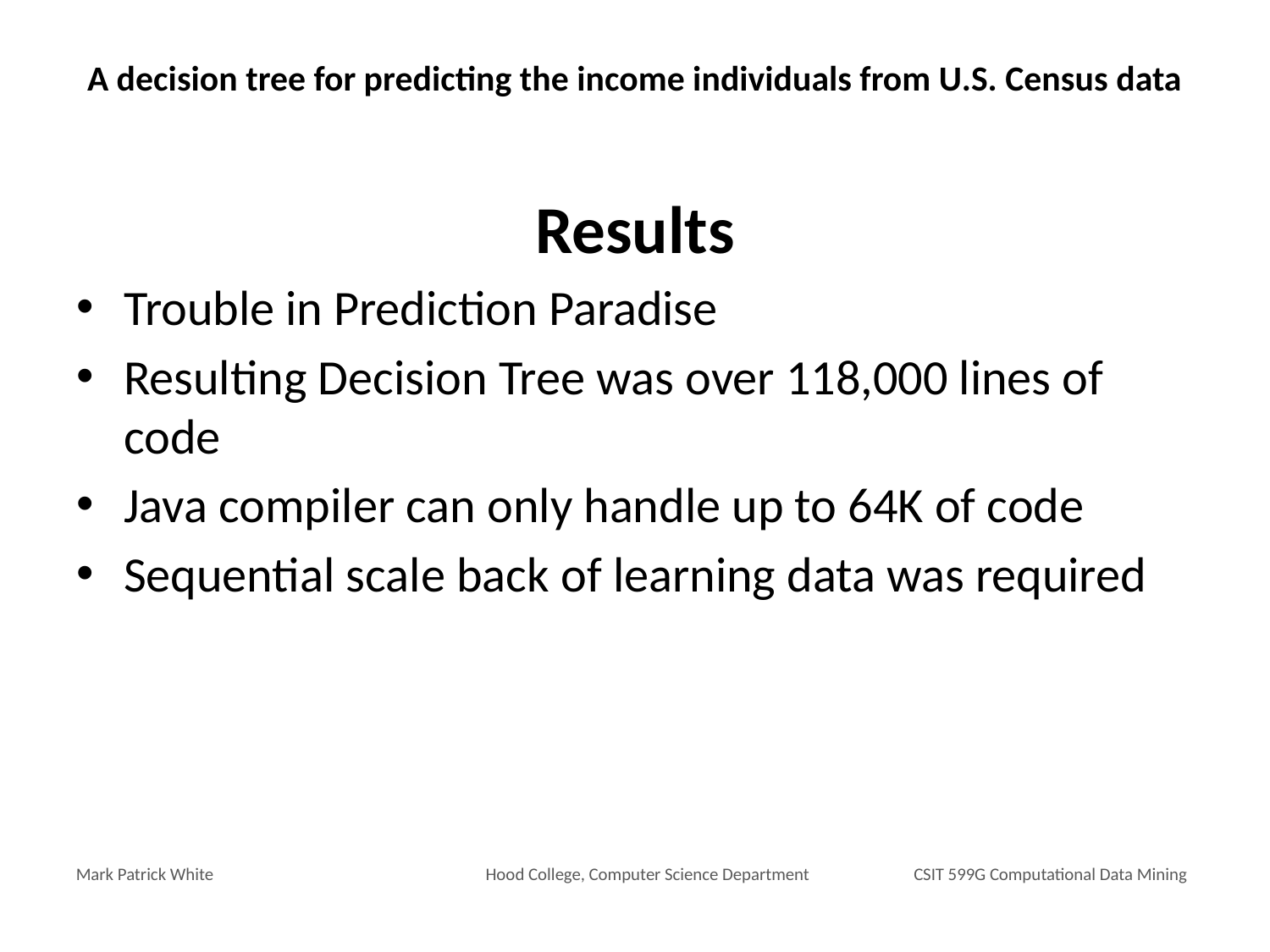

# A decision tree for predicting the income individuals from U.S. Census data
Results
Trouble in Prediction Paradise
Resulting Decision Tree was over 118,000 lines of code
Java compiler can only handle up to 64K of code
Sequential scale back of learning data was required
Mark Patrick White	Hood College, Computer Science Department	CSIT 599G Computational Data Mining